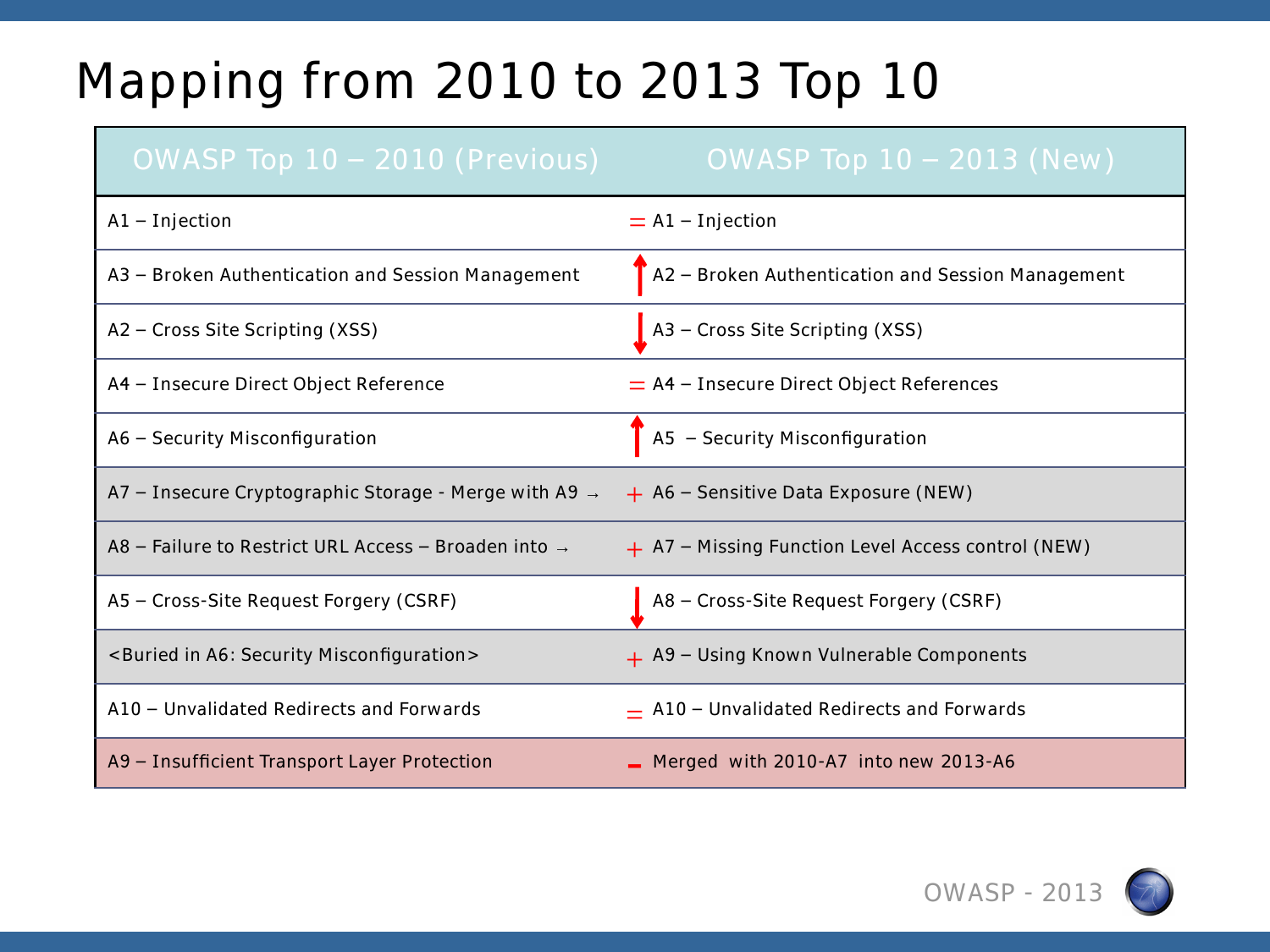

# Mapping from 2010 to 2013 Top 10
| OWASP Top 10 – 2010 (Previous) | OWASP Top 10 – 2013 (New) |
| --- | --- |
| A1 – Injection | A1 – Injection |
| A3 – Broken Authentication and Session Management | A2 – Broken Authentication and Session Management |
| A2 – Cross Site Scripting (XSS) | A3 – Cross Site Scripting (XSS) |
| A4 – Insecure Direct Object Reference | A4 – Insecure Direct Object References |
| A6 – Security Misconfiguration | A5 – Security Misconfiguration |
| A7 – Insecure Cryptographic Storage - Merge with A9 → | A6 – Sensitive Data Exposure (NEW) |
| A8 – Failure to Restrict URL Access – Broaden into → | A7 – Missing Function Level Access control (NEW) |
| A5 – Cross-Site Request Forgery (CSRF) | A8 – Cross-Site Request Forgery (CSRF) |
| <Buried in A6: Security Misconfiguration> | A9 – Using Known Vulnerable Components |
| A10 – Unvalidated Redirects and Forwards | A10 – Unvalidated Redirects and Forwards |
| A9 – Insufficient Transport Layer Protection | Merged with 2010-A7 into new 2013-A6 |
=
=
+
+
+
=
-